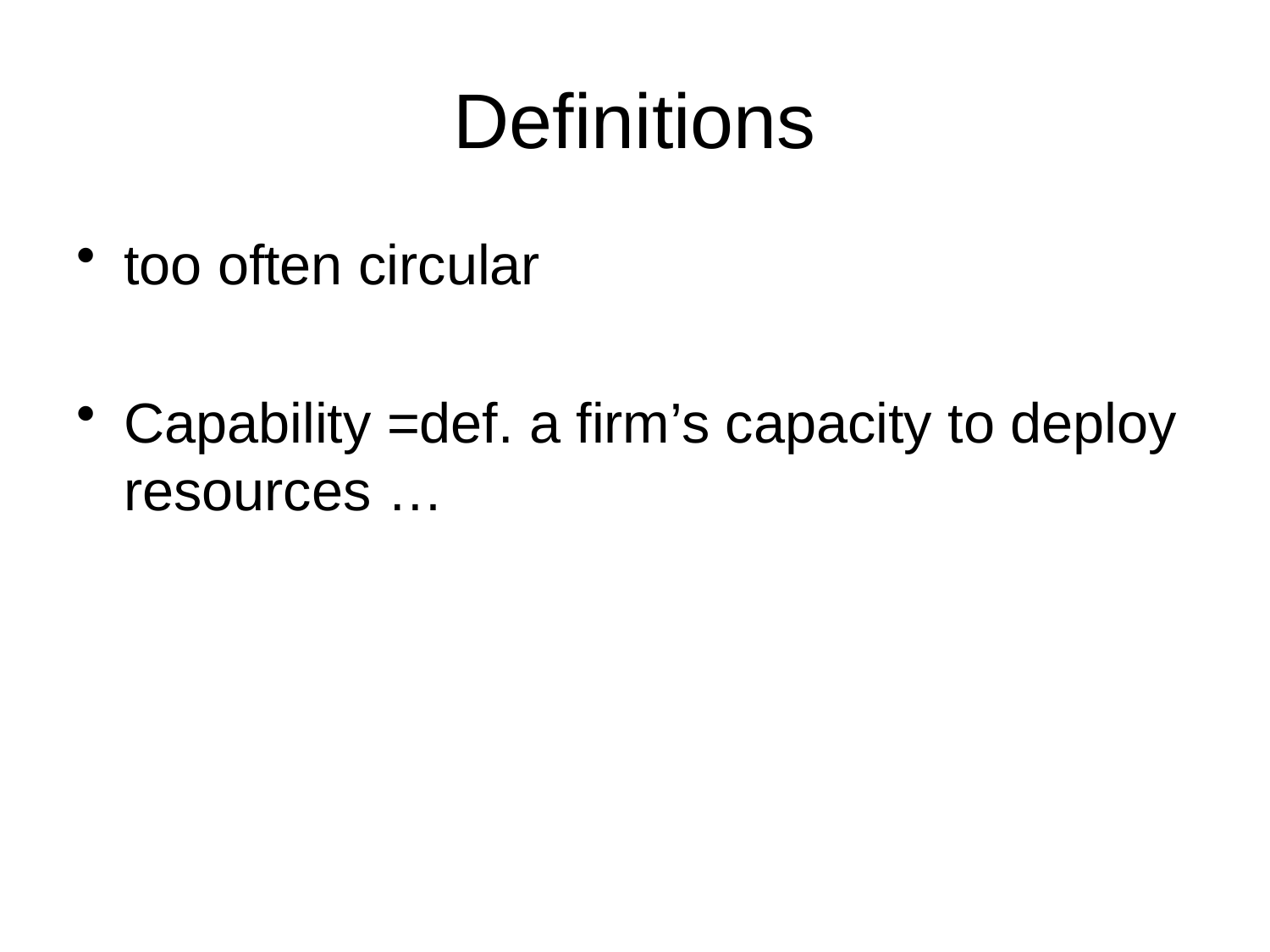

# Definitions
too often circular

Capability =def. a firm’s capacity to deploy resources …